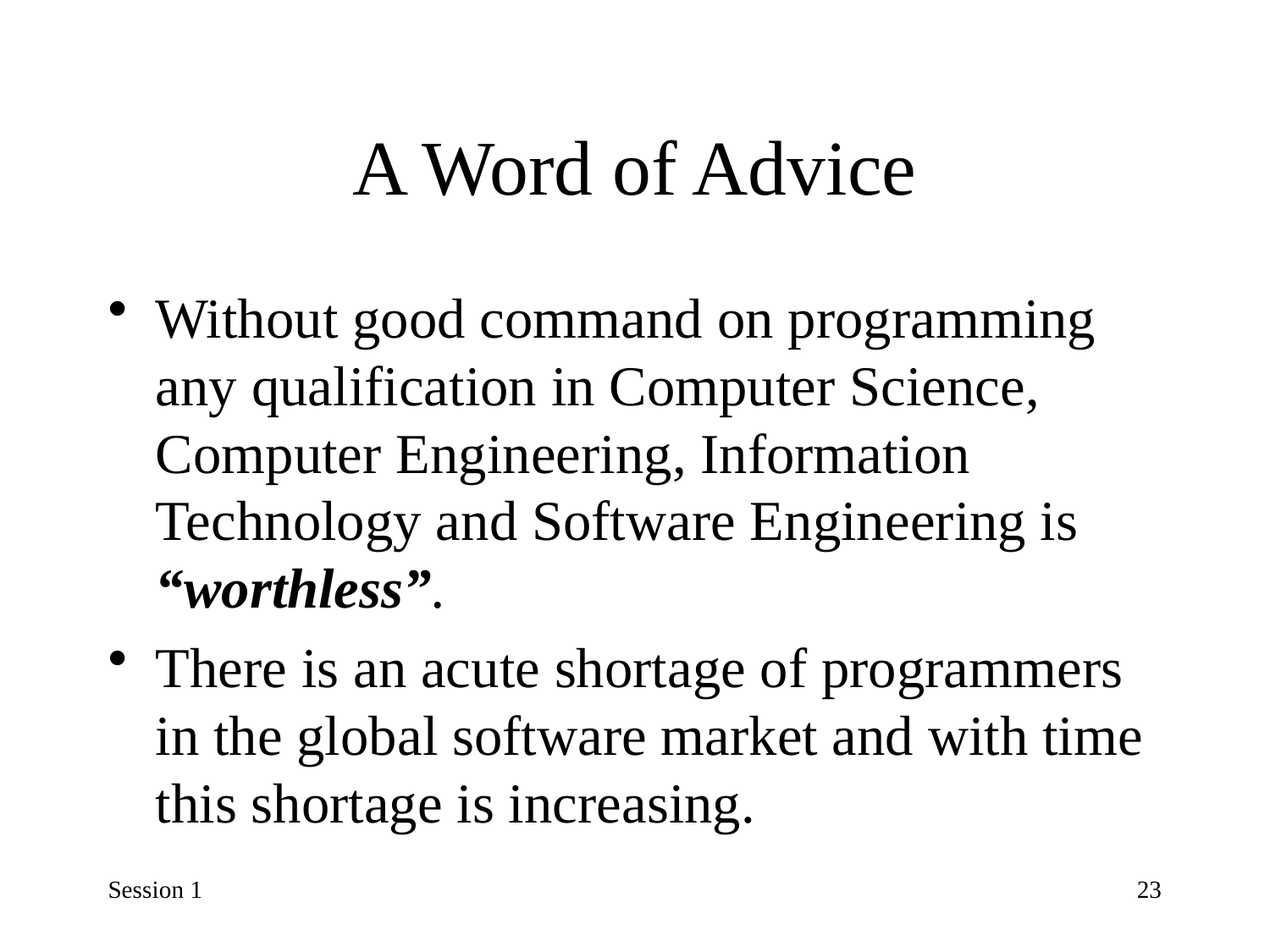

# A Word of Advice
Without good command on programming any qualification in Computer Science, Computer Engineering, Information Technology and Software Engineering is “worthless”.
There is an acute shortage of programmers in the global software market and with time this shortage is increasing.
Session 1
23